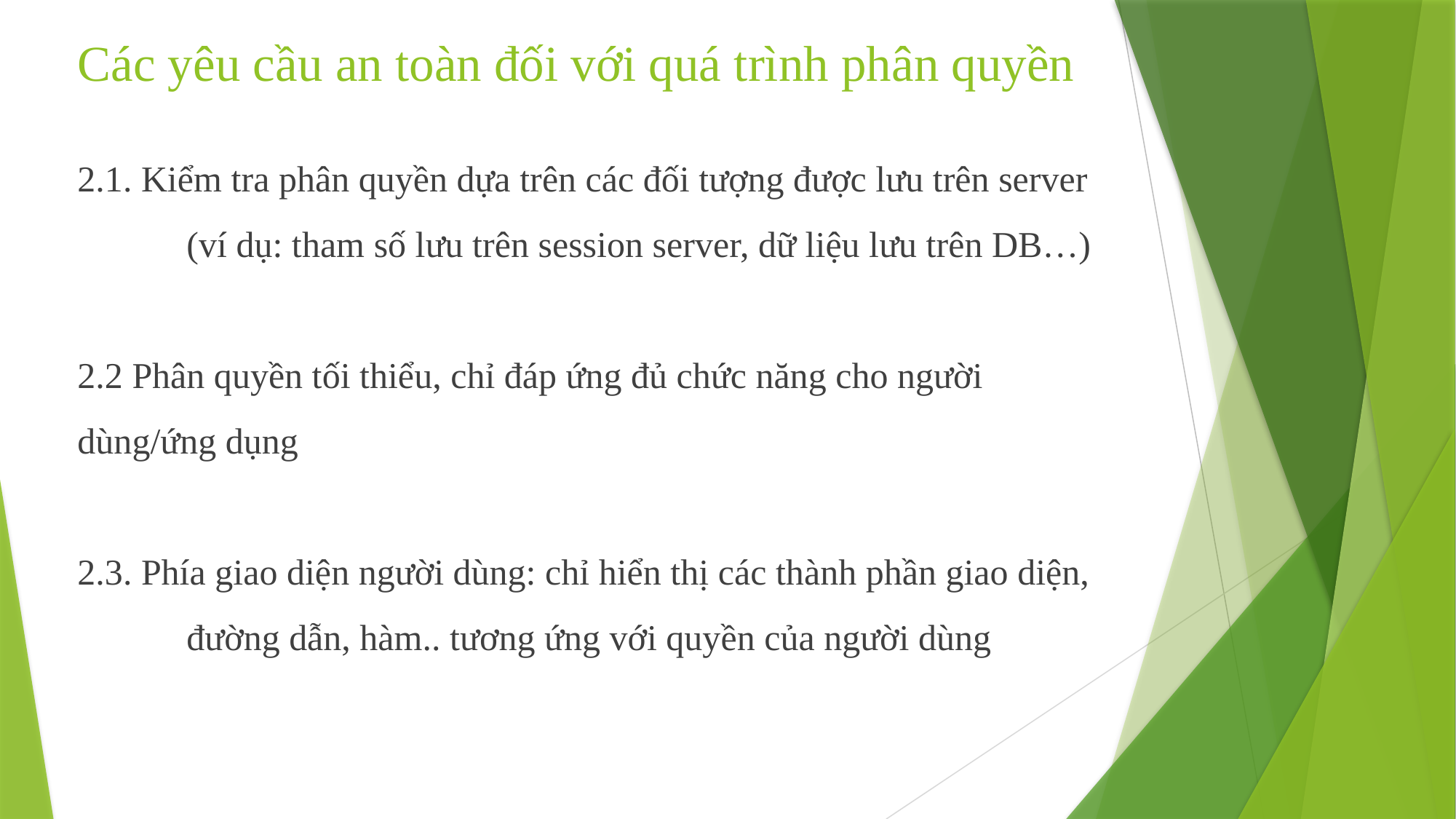

# Các yêu cầu an toàn đối với quá trình phân quyền
2.1. Kiểm tra phân quyền dựa trên các đối tượng được lưu trên server 	(ví dụ: tham số lưu trên session server, dữ liệu lưu trên DB…)

2.2 Phân quyền tối thiểu, chỉ đáp ứng đủ chức năng cho người 	dùng/ứng dụng

2.3. Phía giao diện người dùng: chỉ hiển thị các thành phần giao diện, 	đường dẫn, hàm.. tương ứng với quyền của người dùng